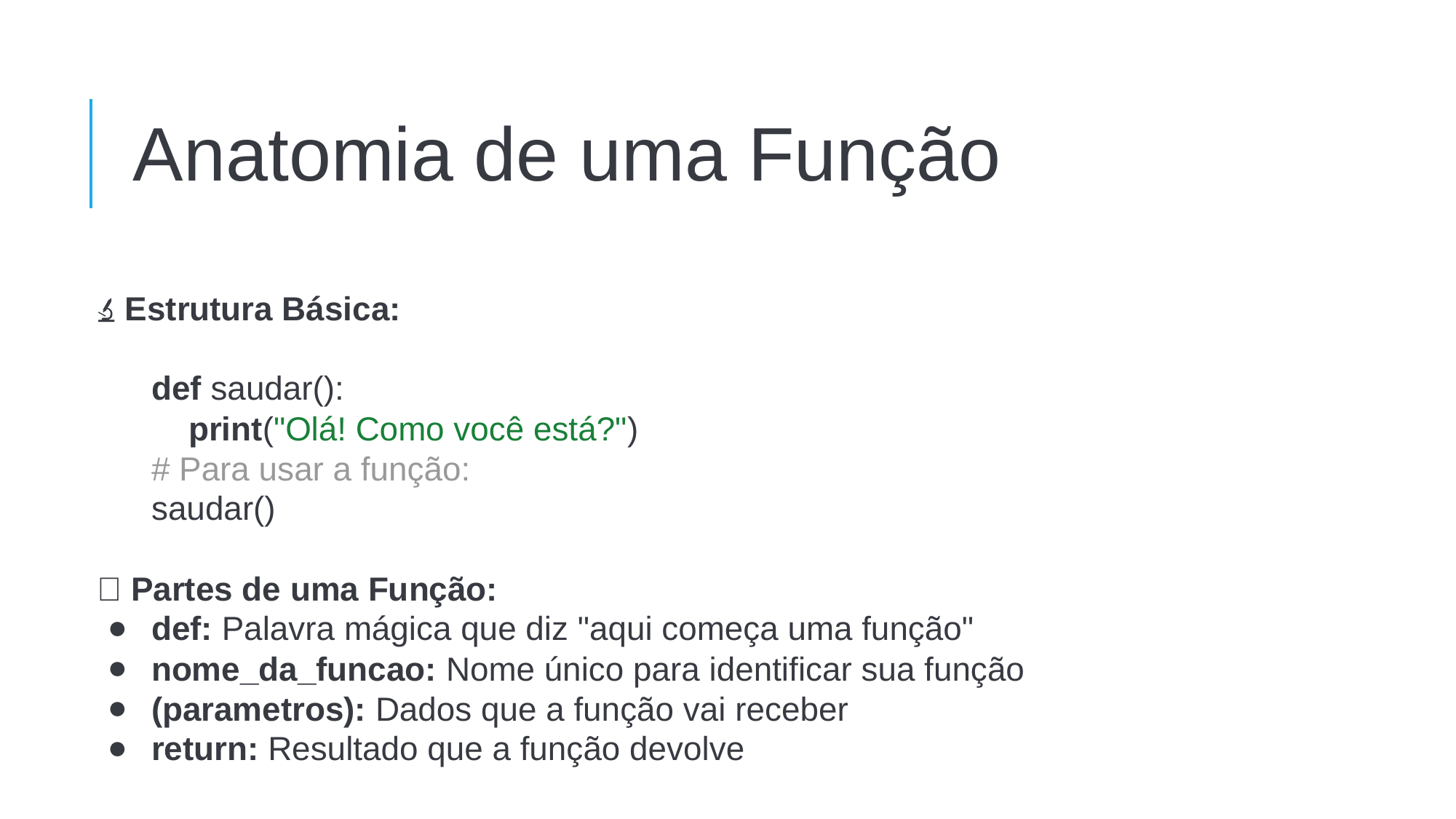

# Anatomia de uma Função

🔬 Estrutura Básica:

def saudar():
    print("Olá! Como você está?")
# Para usar a função:
saudar()

🧩 Partes de uma Função:
def: Palavra mágica que diz "aqui começa uma função"
nome_da_funcao: Nome único para identificar sua função
(parametros): Dados que a função vai receber
return: Resultado que a função devolve